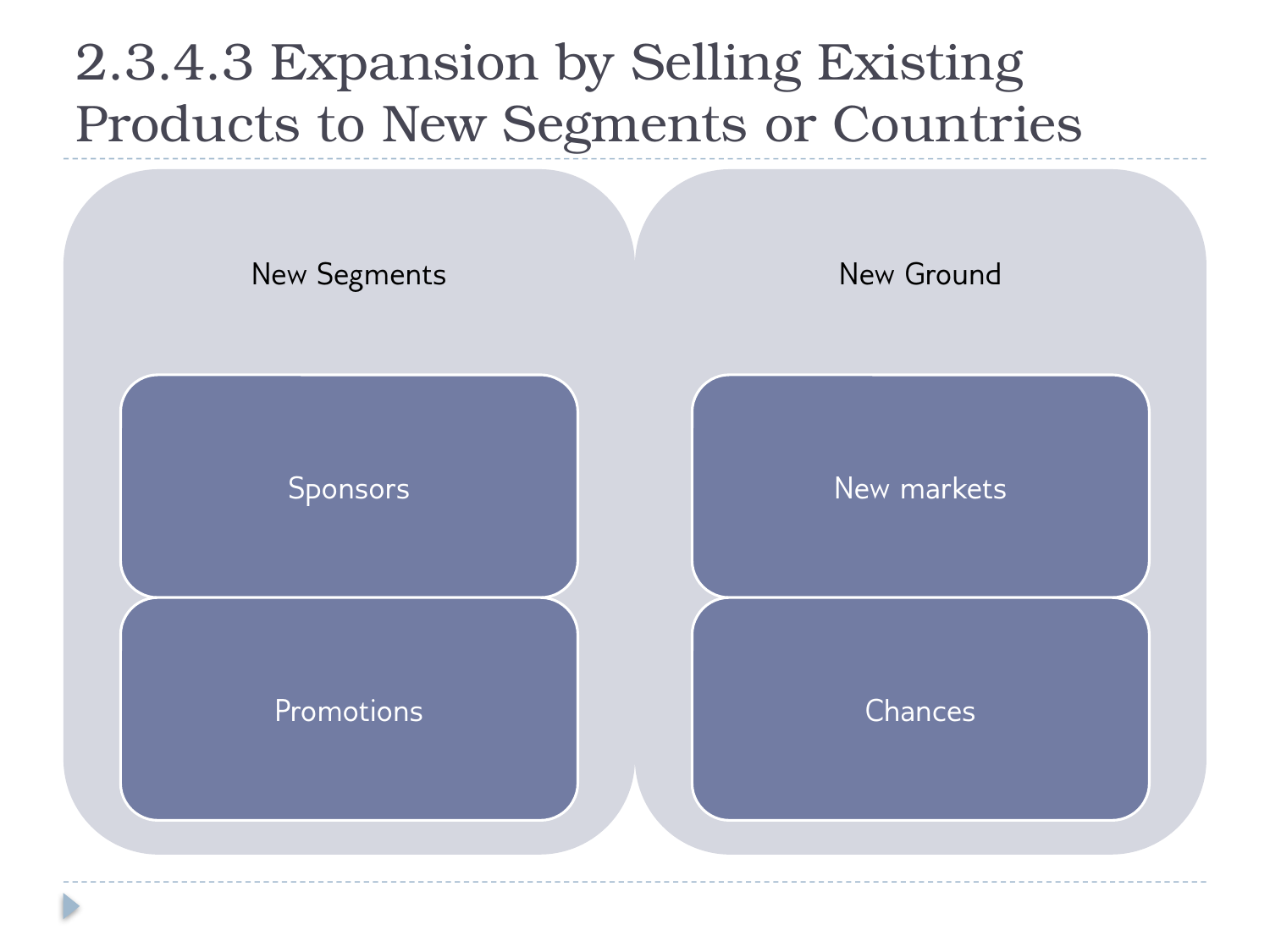

# 2.3.4.3 Expansion by Selling Existing Products to New Segments or Countries
New Segments
Sponsors
Promotions
New Ground
New markets
Chances